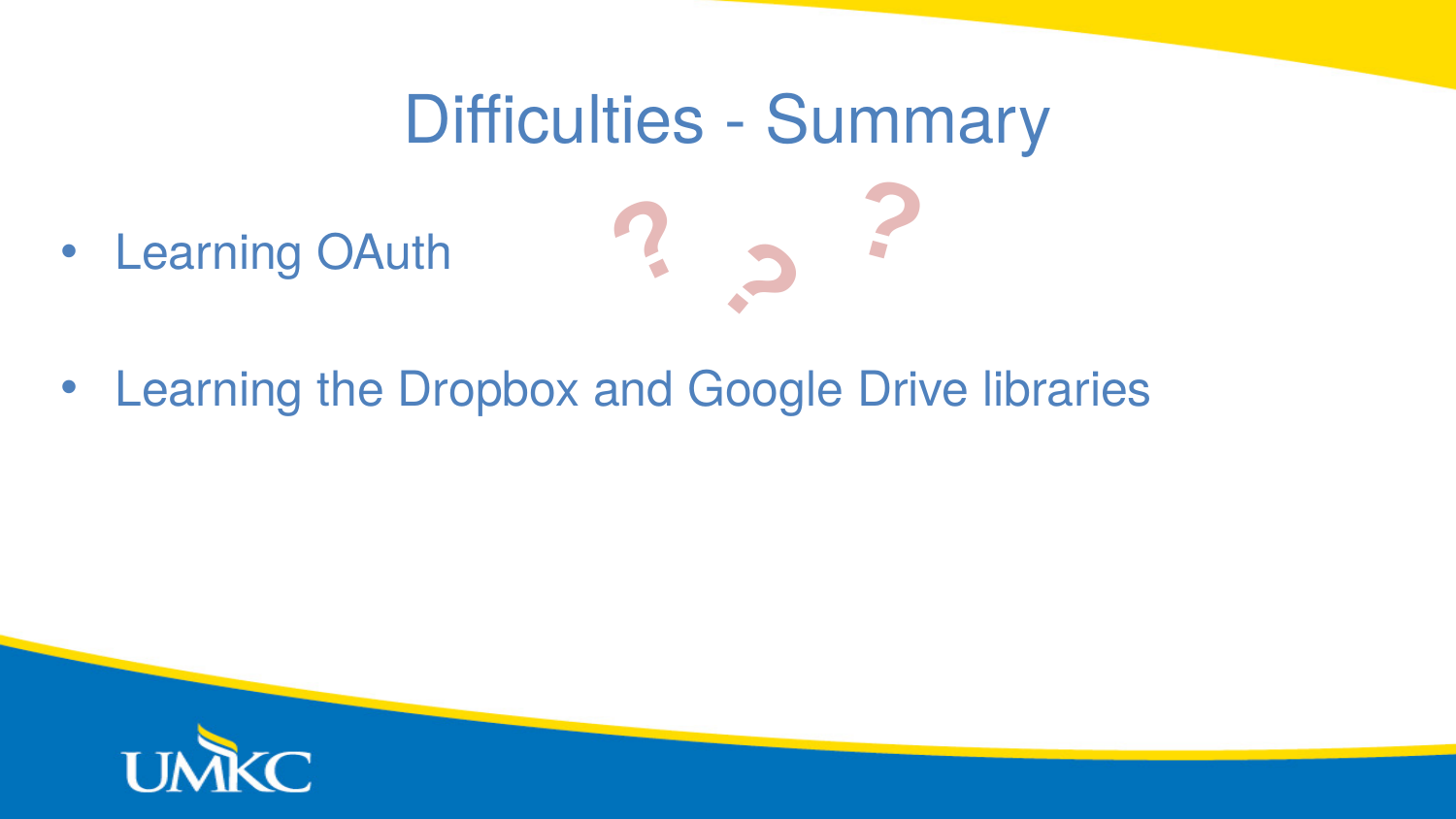

# Difficulties - Summary
?
?
?
Learning OAuth

Learning the Dropbox and Google Drive libraries